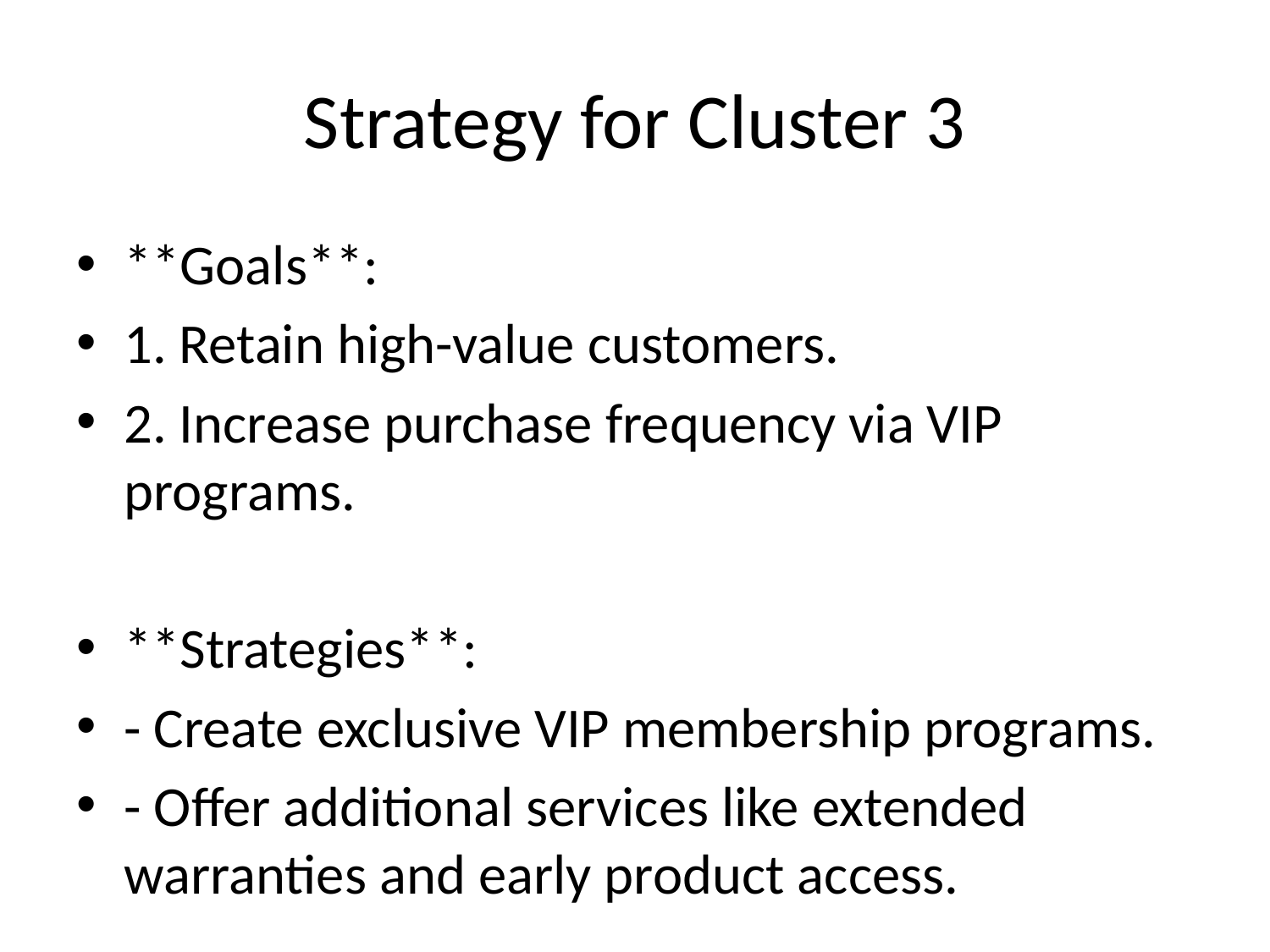

# Strategy for Cluster 3
**Goals**:
1. Retain high-value customers.
2. Increase purchase frequency via VIP programs.

**Strategies**:
- Create exclusive VIP membership programs.
- Offer additional services like extended warranties and early product access.

**Simulation**:
| Scenario        | New Frequency | New AOV  | New Revenue | Increase |
|-----------------|---------------|----------|-------------|----------|
| VIP Program     | 21.85K        | 2,850    | 62.27M      | +92%     |
| AOV Increase    | -             | 3,135    | 59.57M      | +83.6%   |